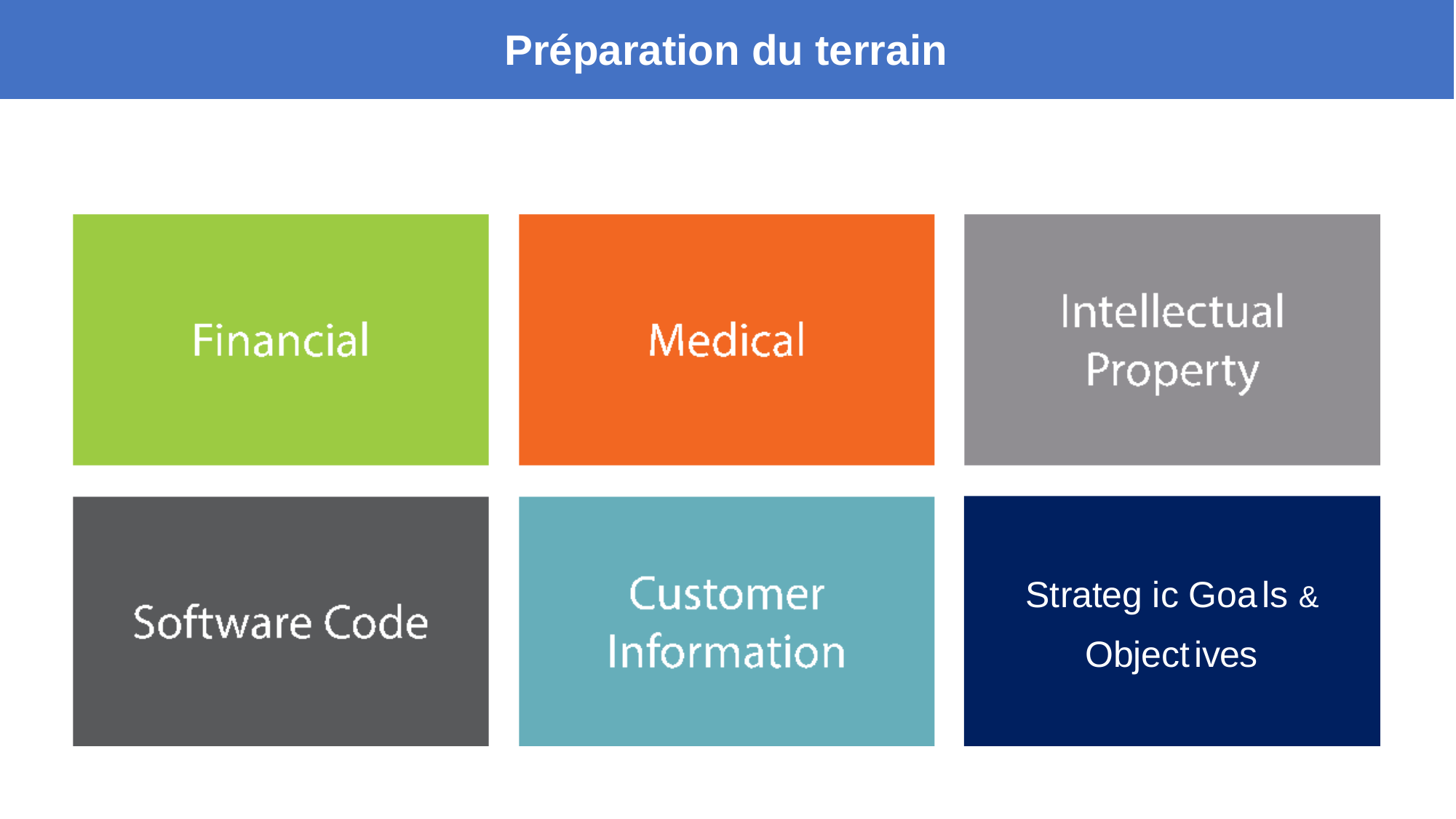

Préparation du terrain

Strateg ic Goals &
Objectives